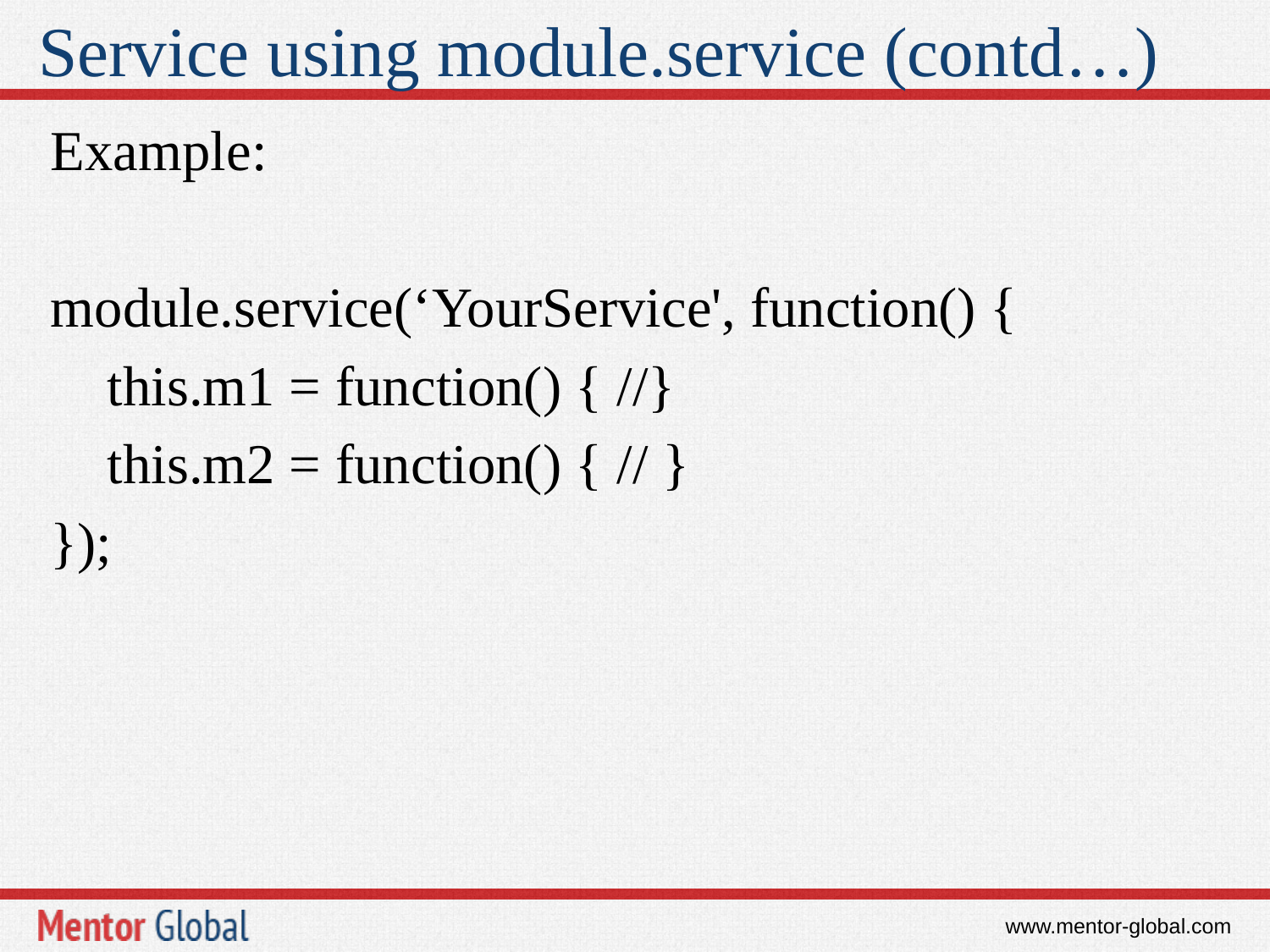

# Service using module.service (contd…)
Example:

module.service(‘YourService', function() {
    this.m1 = function() { //}
    this.m2 = function() { // }
});